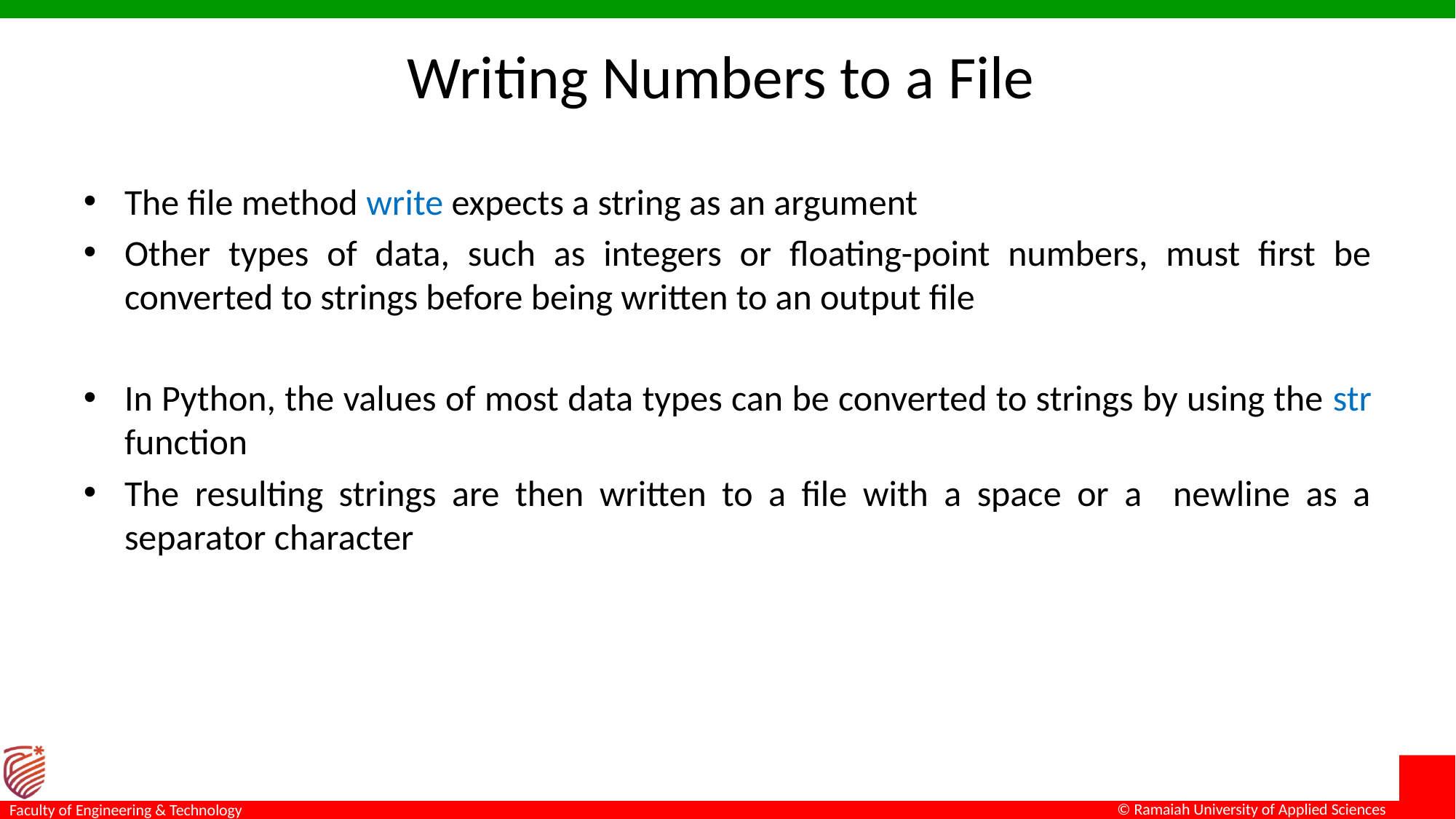

# Writing Numbers to a File
The file method write expects a string as an argument
Other types of data, such as integers or floating-point numbers, must first be converted to strings before being written to an output file

In Python, the values of most data types can be converted to strings by using the str function
The resulting strings are then written to a file with a space or a  newline as a separator character